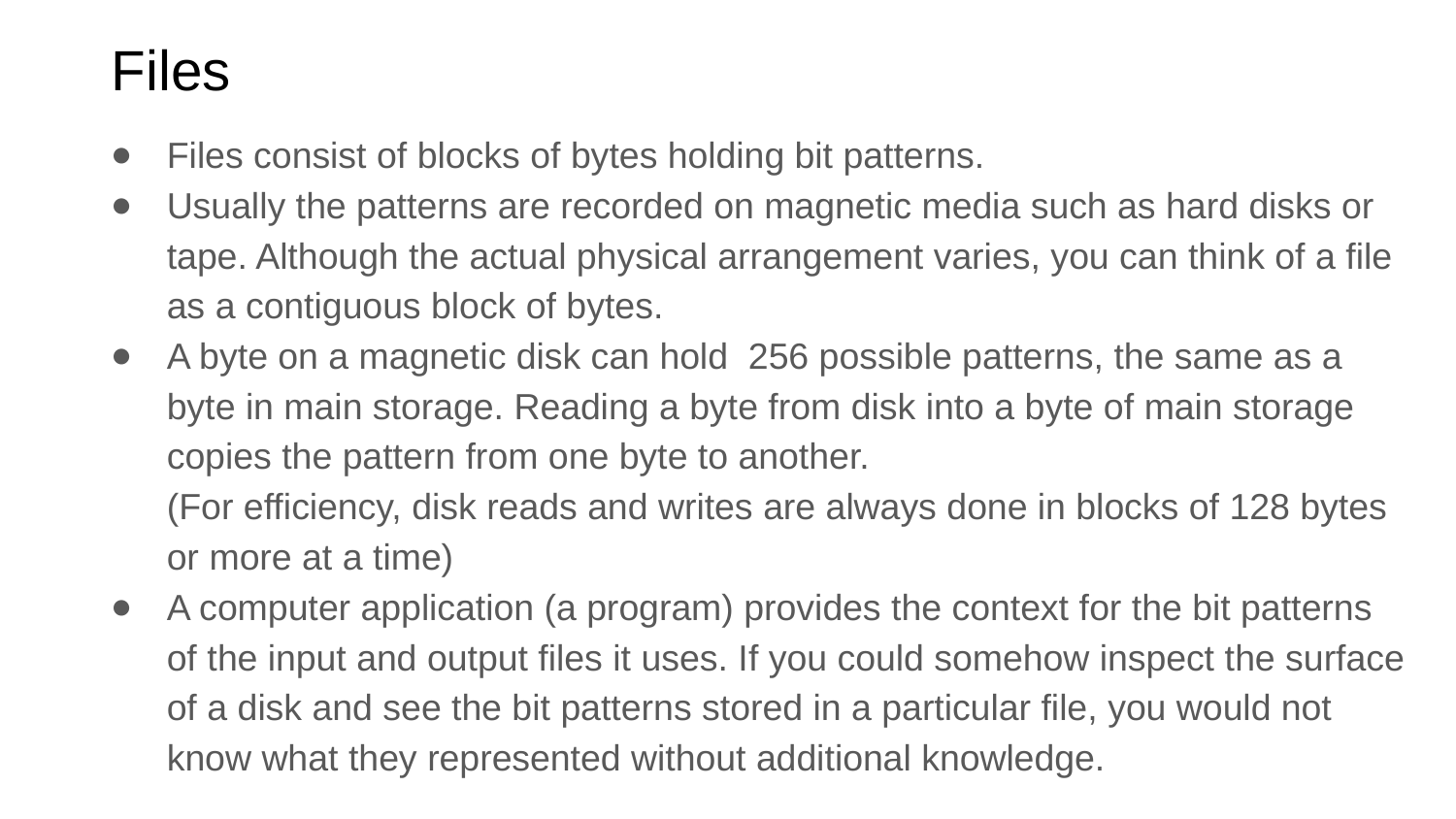

# Files
Files consist of blocks of bytes holding bit patterns.
Usually the patterns are recorded on magnetic media such as hard disks or tape. Although the actual physical arrangement varies, you can think of a file as a contiguous block of bytes.
A byte on a magnetic disk can hold  256 possible patterns, the same as a byte in main storage. Reading a byte from disk into a byte of main storage copies the pattern from one byte to another.
(For efficiency, disk reads and writes are always done in blocks of 128 bytes or more at a time)
A computer application (a program) provides the context for the bit patterns of the input and output files it uses. If you could somehow inspect the surface of a disk and see the bit patterns stored in a particular file, you would not know what they represented without additional knowledge.